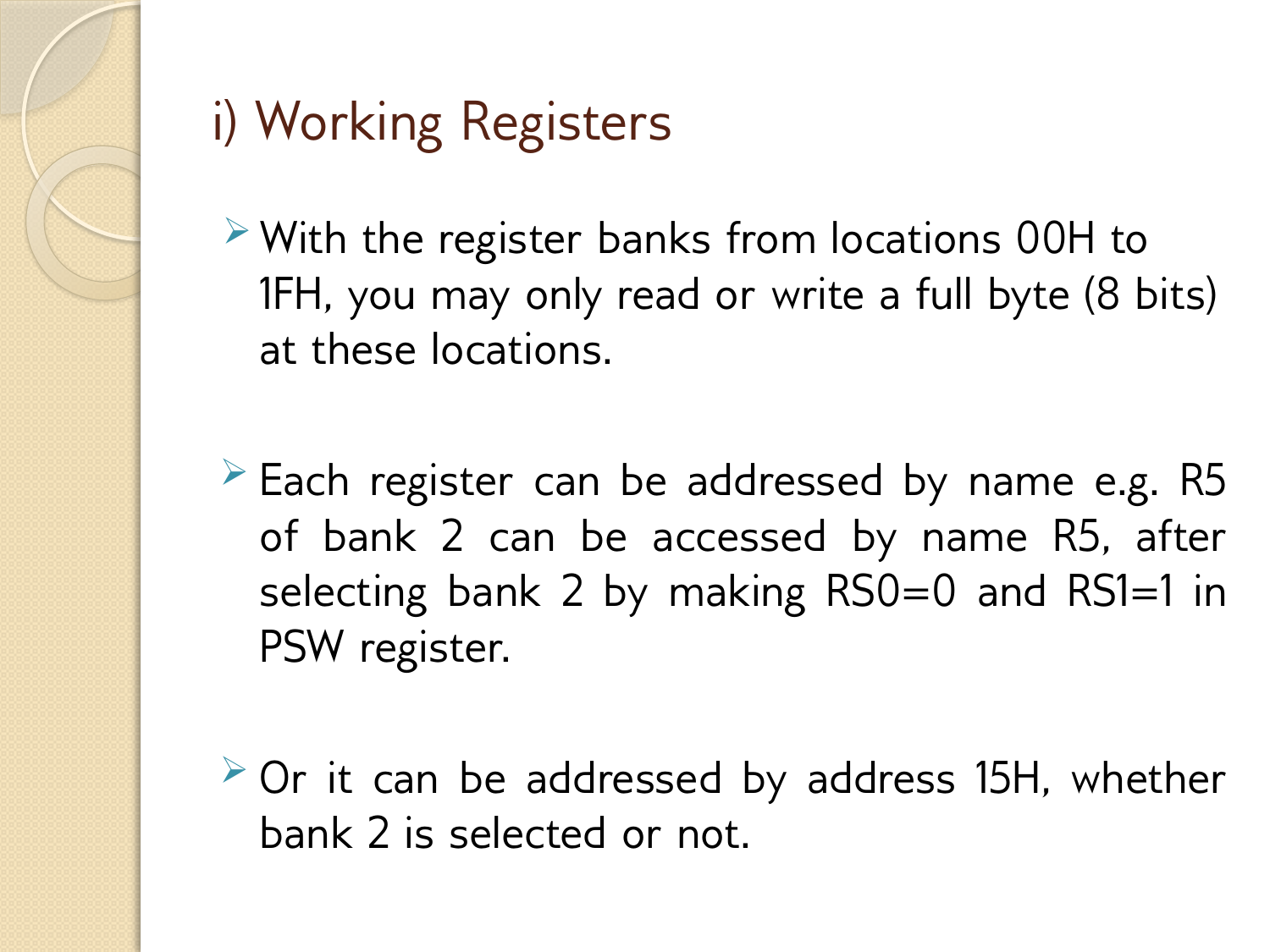

# i) Working Registers
With the register banks from locations 00H to 1FH, you may only read or write a full byte (8 bits) at these locations.

Each register can be addressed by name e.g. R5 of bank 2 can be accessed by name R5, after selecting bank 2 by making RS0=0 and RS1=1 in PSW register.

Or it can be addressed by address 15H, whether bank 2 is selected or not.